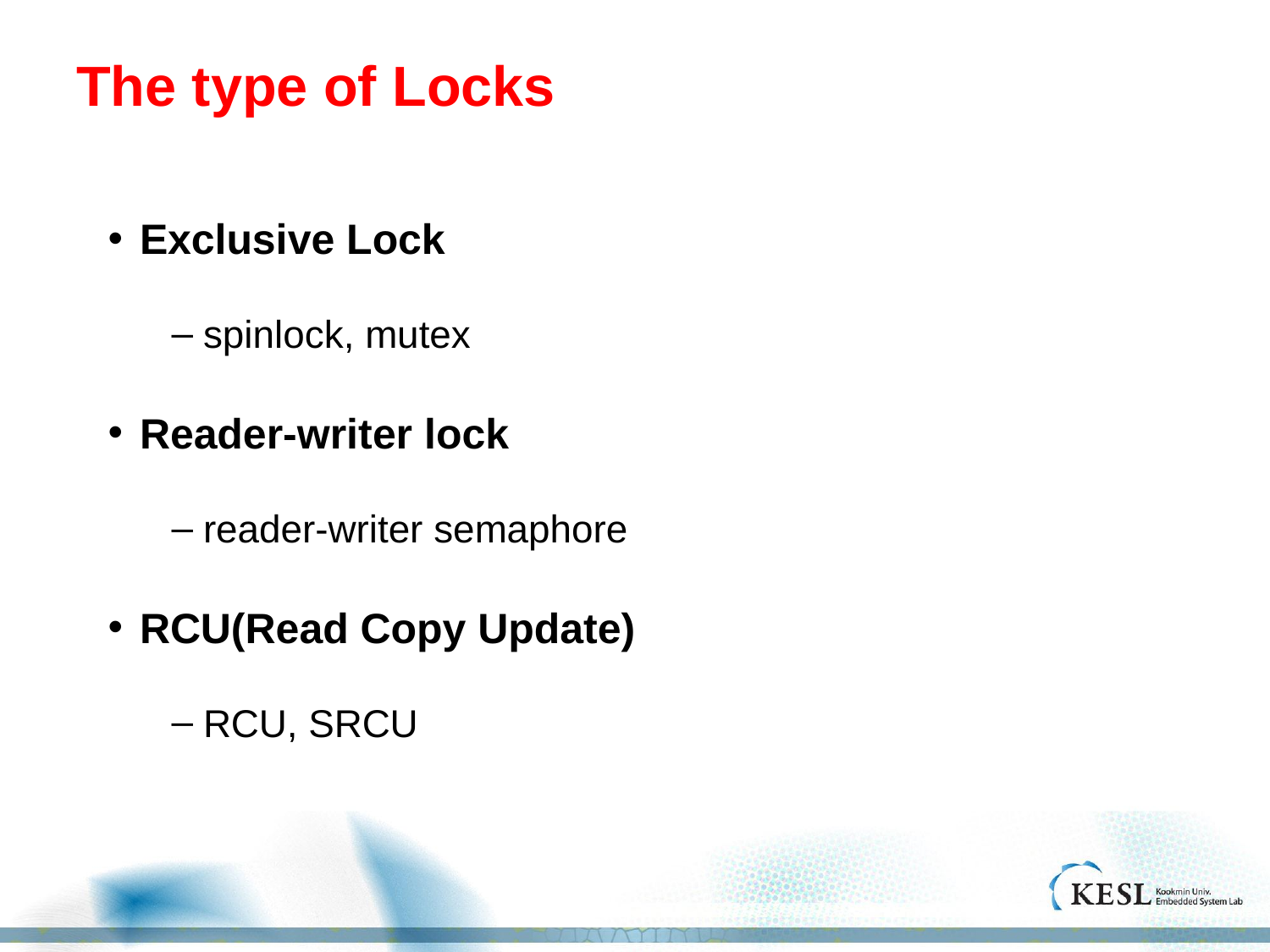

# The type of Locks
Exclusive Lock
spinlock, mutex
Reader-writer lock
reader-writer semaphore
RCU(Read Copy Update)
RCU, SRCU